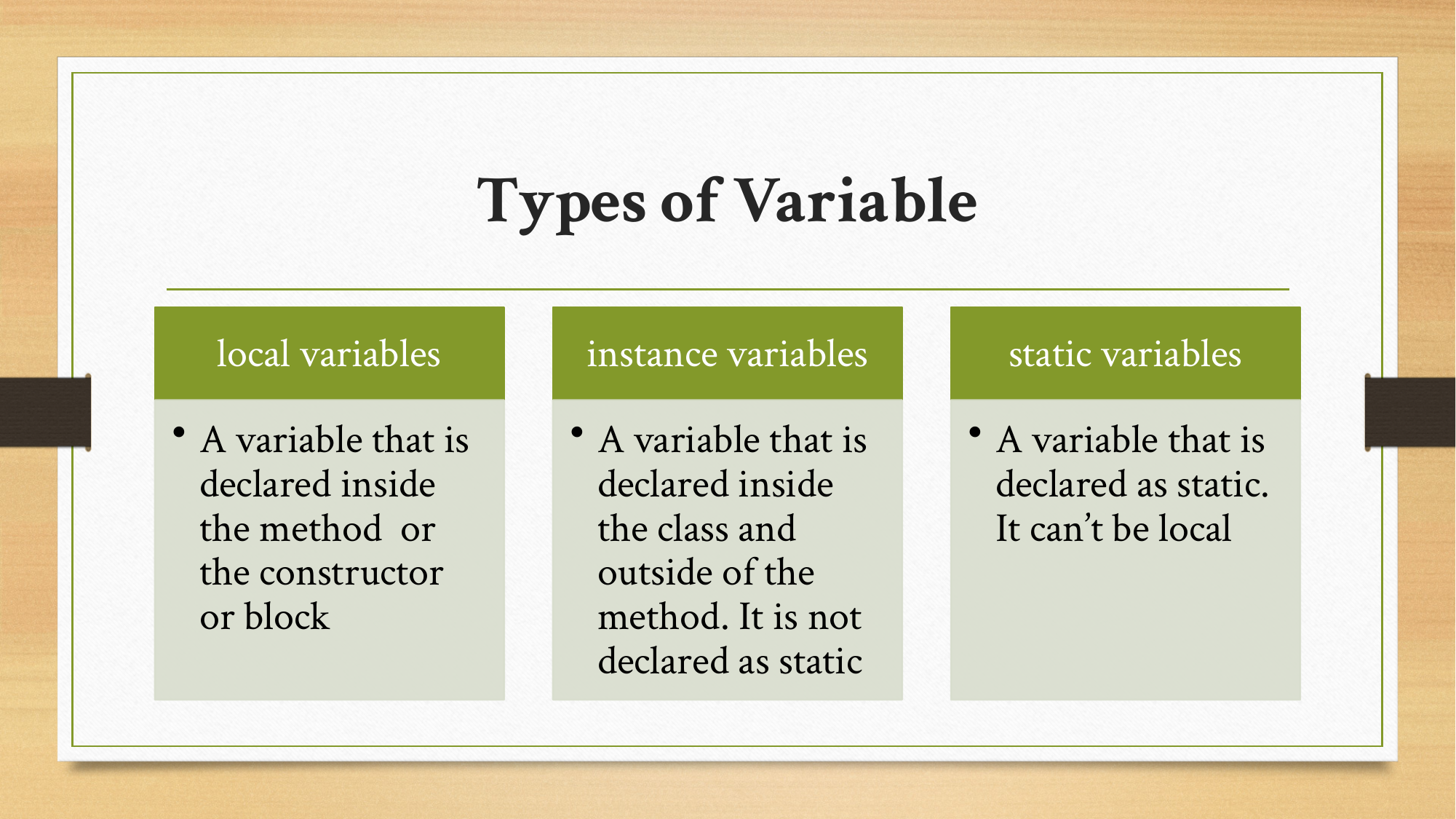

# Types of Variable
local variables
A variable that is declared inside the method  or the constructor or block
instance variables
A variable that is declared inside the class and outside of the method. It is not declared as static
static variables
A variable that is declared as static. It can’t be local